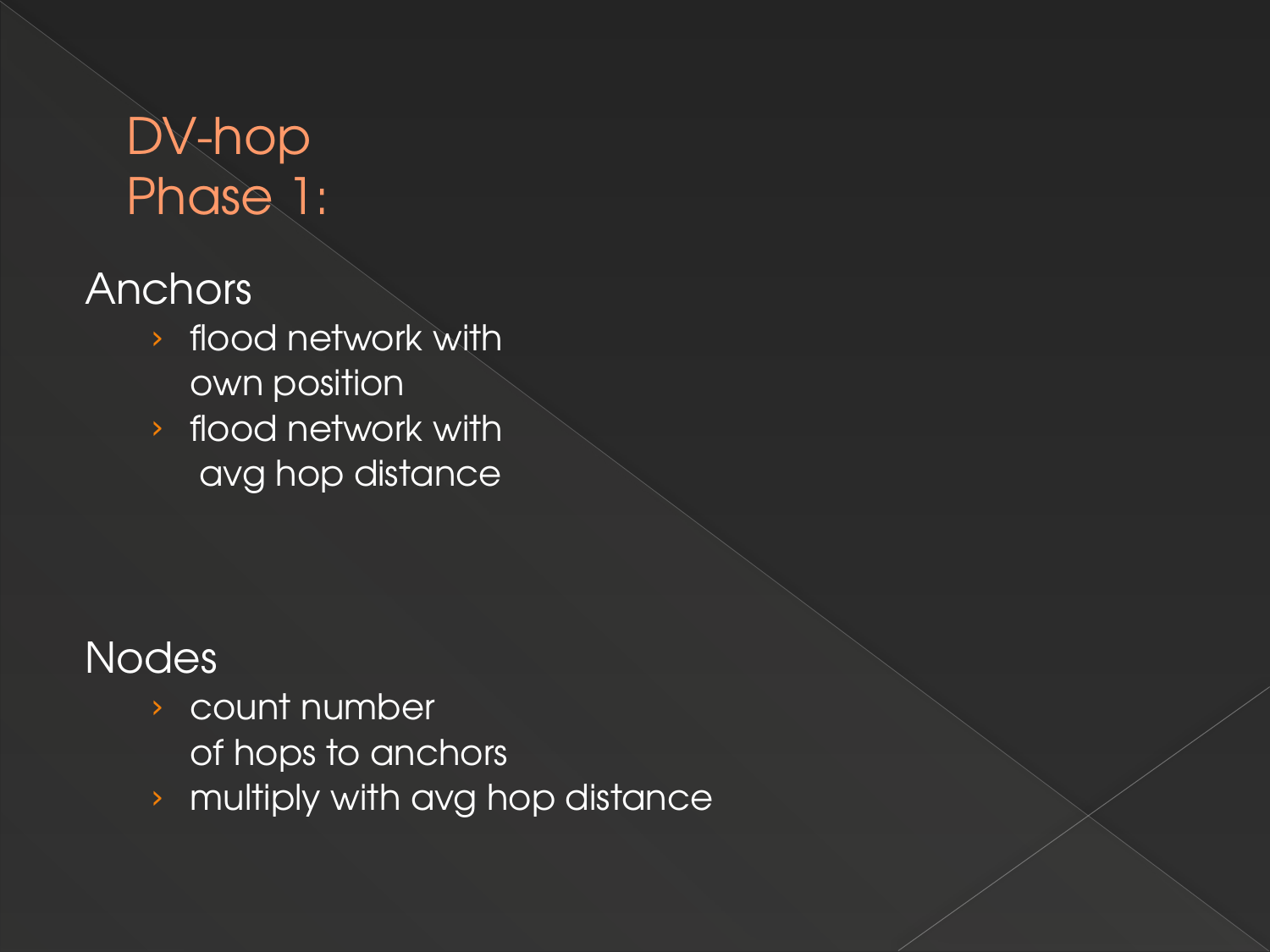

# DV-hop Phase 1:
Anchors
flood network with
	own position
flood network with
     avg hop distance

Nodes
count number
	of hops to anchors
multiply with avg hop distance